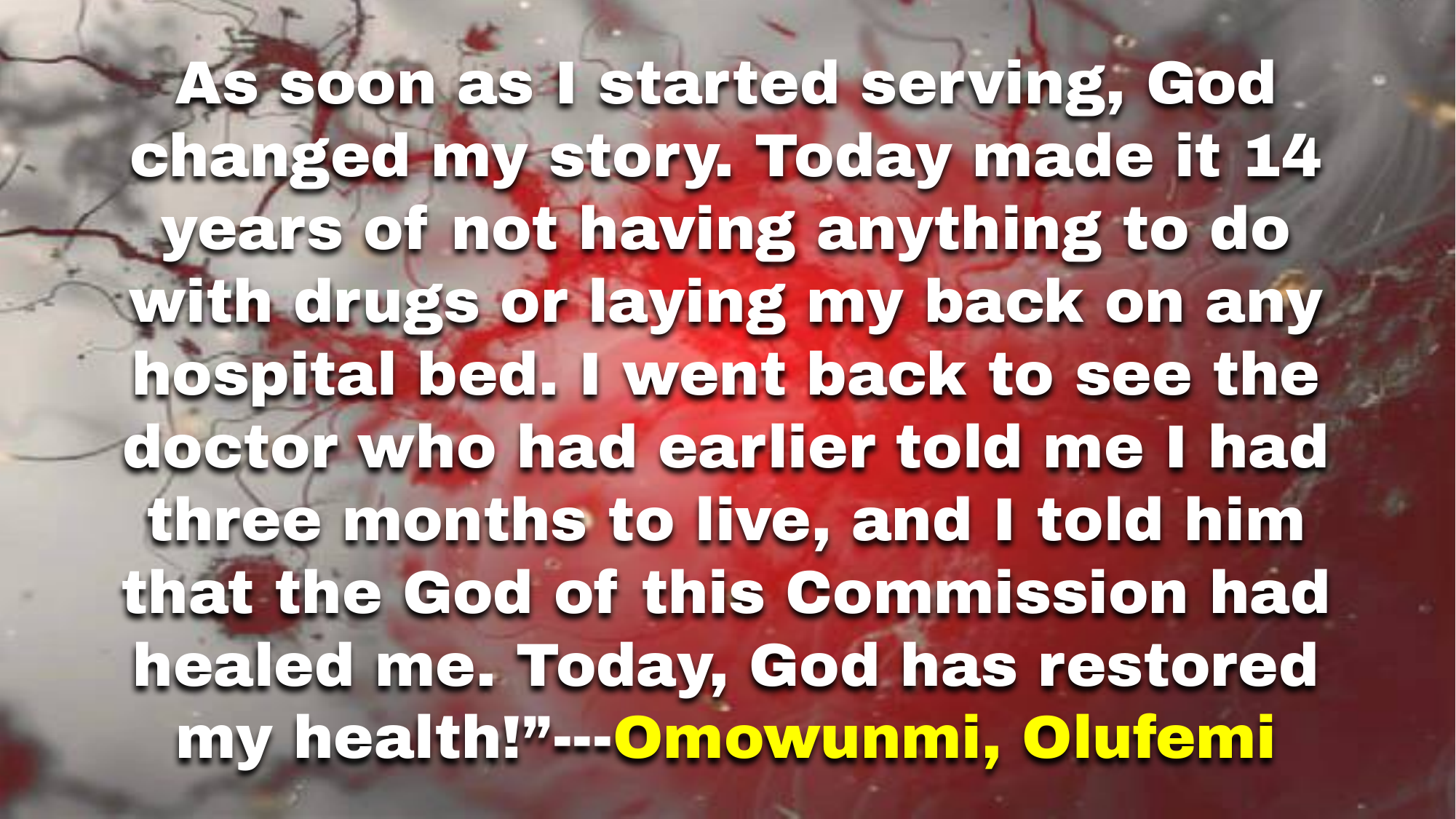

As soon as I started serving, God changed my story. Today made it 14 years of not having anything to do with drugs or laying my back on any hospital bed. I went back to see the doctor who had earlier told me I had three months to live, and I told him that the God of this Commission had healed me. Today, God has restored my health!”---Omowunmi, Olufemi